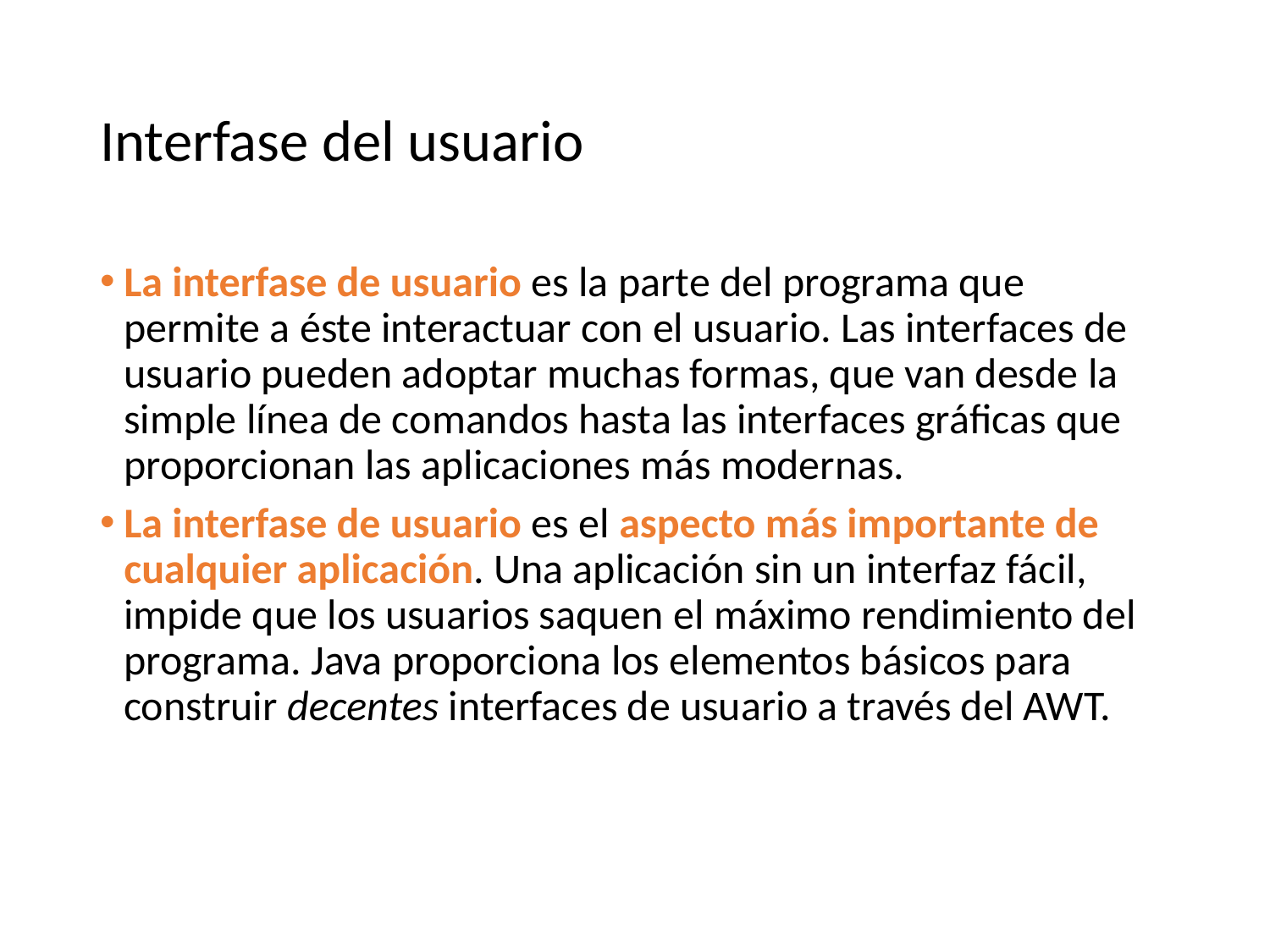

# Interfase del usuario
La interfase de usuario es la parte del programa que permite a éste interactuar con el usuario. Las interfaces de usuario pueden adoptar muchas formas, que van desde la simple línea de comandos hasta las interfaces gráficas que proporcionan las aplicaciones más modernas.
La interfase de usuario es el aspecto más importante de cualquier aplicación. Una aplicación sin un interfaz fácil, impide que los usuarios saquen el máximo rendimiento del programa. Java proporciona los elementos básicos para construir decentes interfaces de usuario a través del AWT.